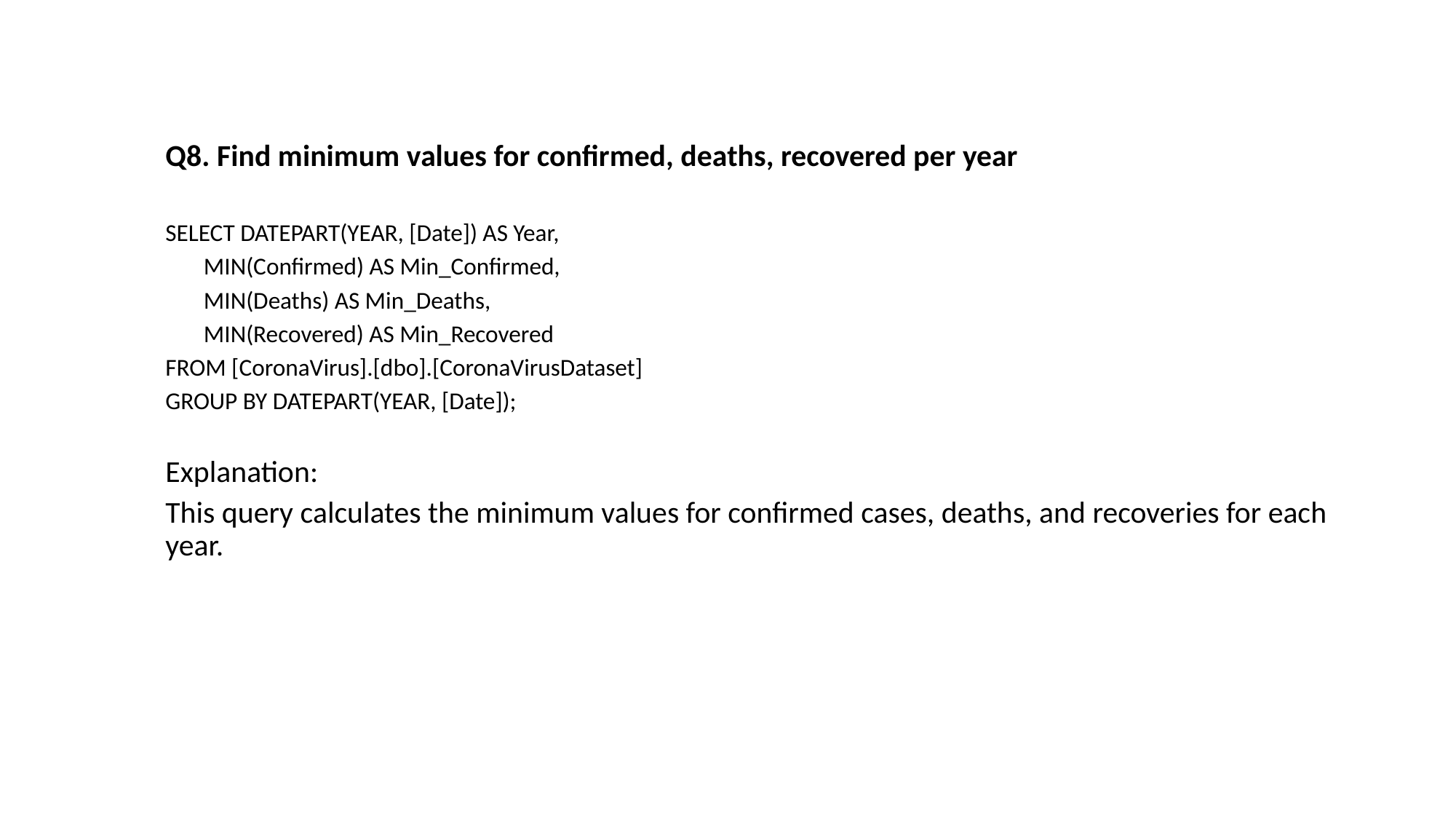

Q8. Find minimum values for confirmed, deaths, recovered per year

SELECT DATEPART(YEAR, [Date]) AS Year,
       MIN(Confirmed) AS Min_Confirmed,
       MIN(Deaths) AS Min_Deaths,
       MIN(Recovered) AS Min_Recovered
FROM [CoronaVirus].[dbo].[CoronaVirusDataset]
GROUP BY DATEPART(YEAR, [Date]);

Explanation:
This query calculates the minimum values for confirmed cases, deaths, and recoveries for each year.